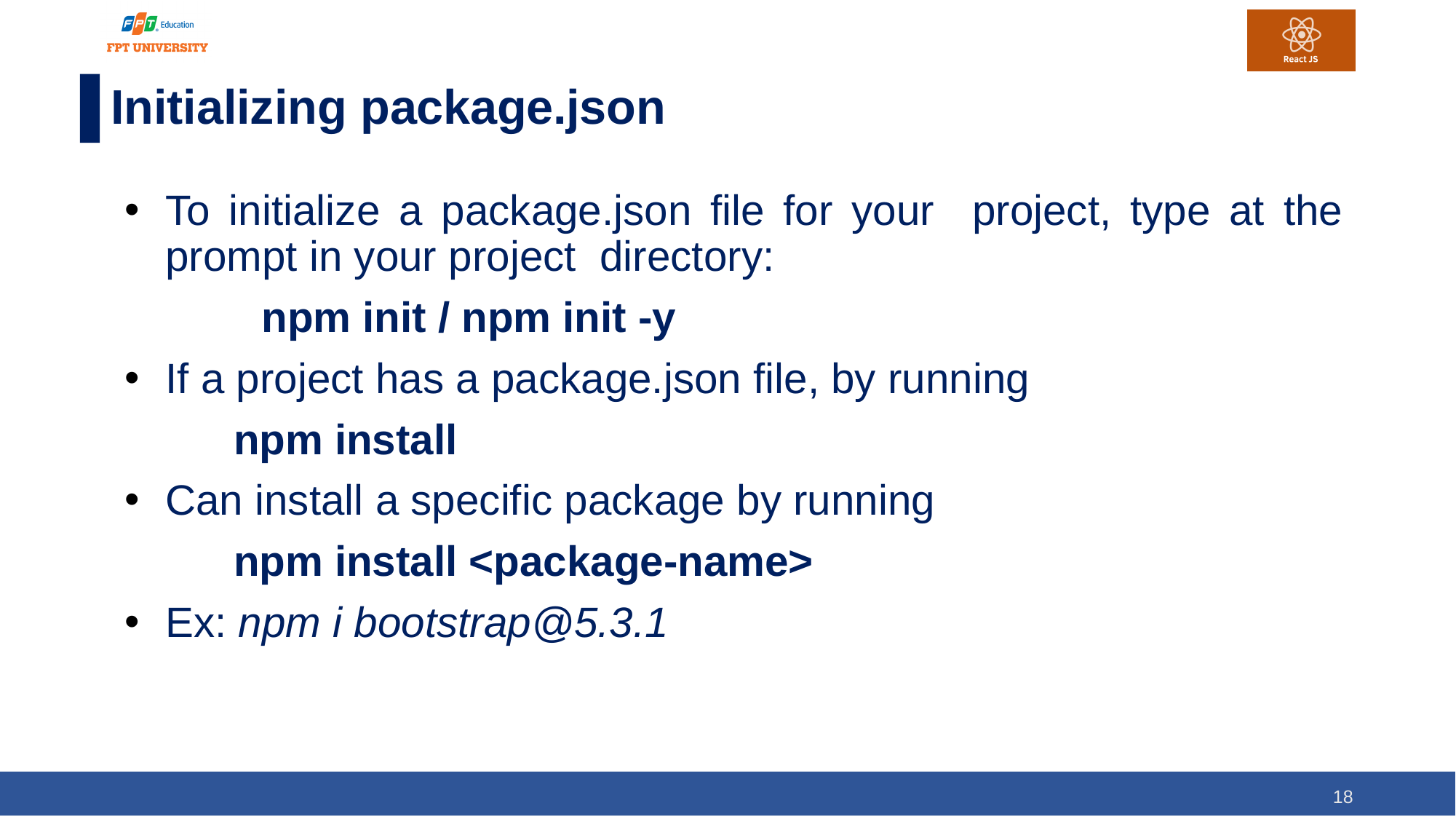

# Initializing package.json
To initialize a package.json file for your  project, type at the prompt in your project  directory:
	npm init / npm init -y
If a project has a package.json file, by running
	npm install
Can install a specific package by running
	npm install <package-name>
Ex: npm i bootstrap@5.3.1

18